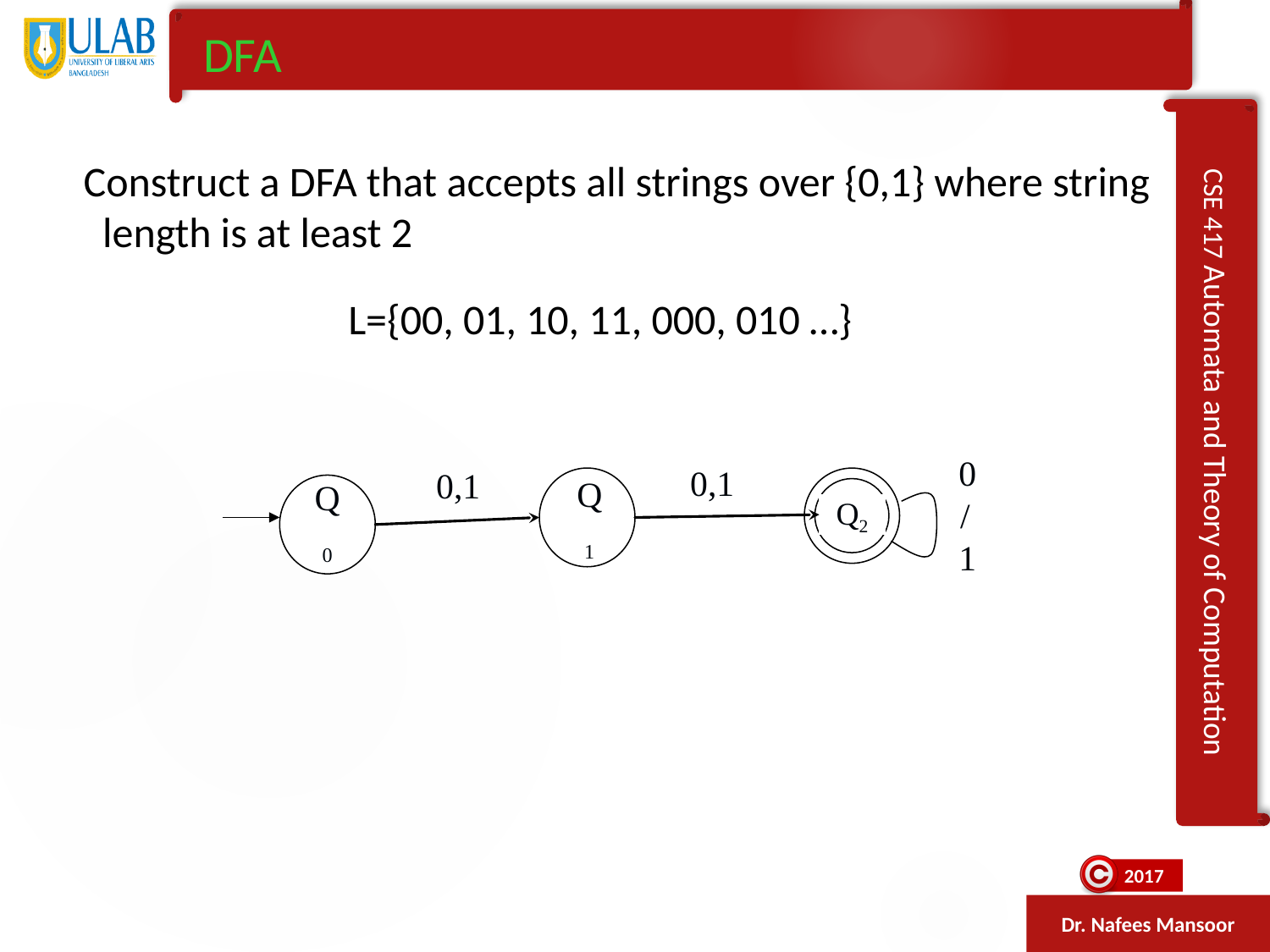

DFA
   Construct a DFA that accepts all strings over {0,1} where string length is at least 2
   L={00, 01, 10, 11, 000, 010 …}
0,1
0,1

Q2

Q1

0/1
Q0